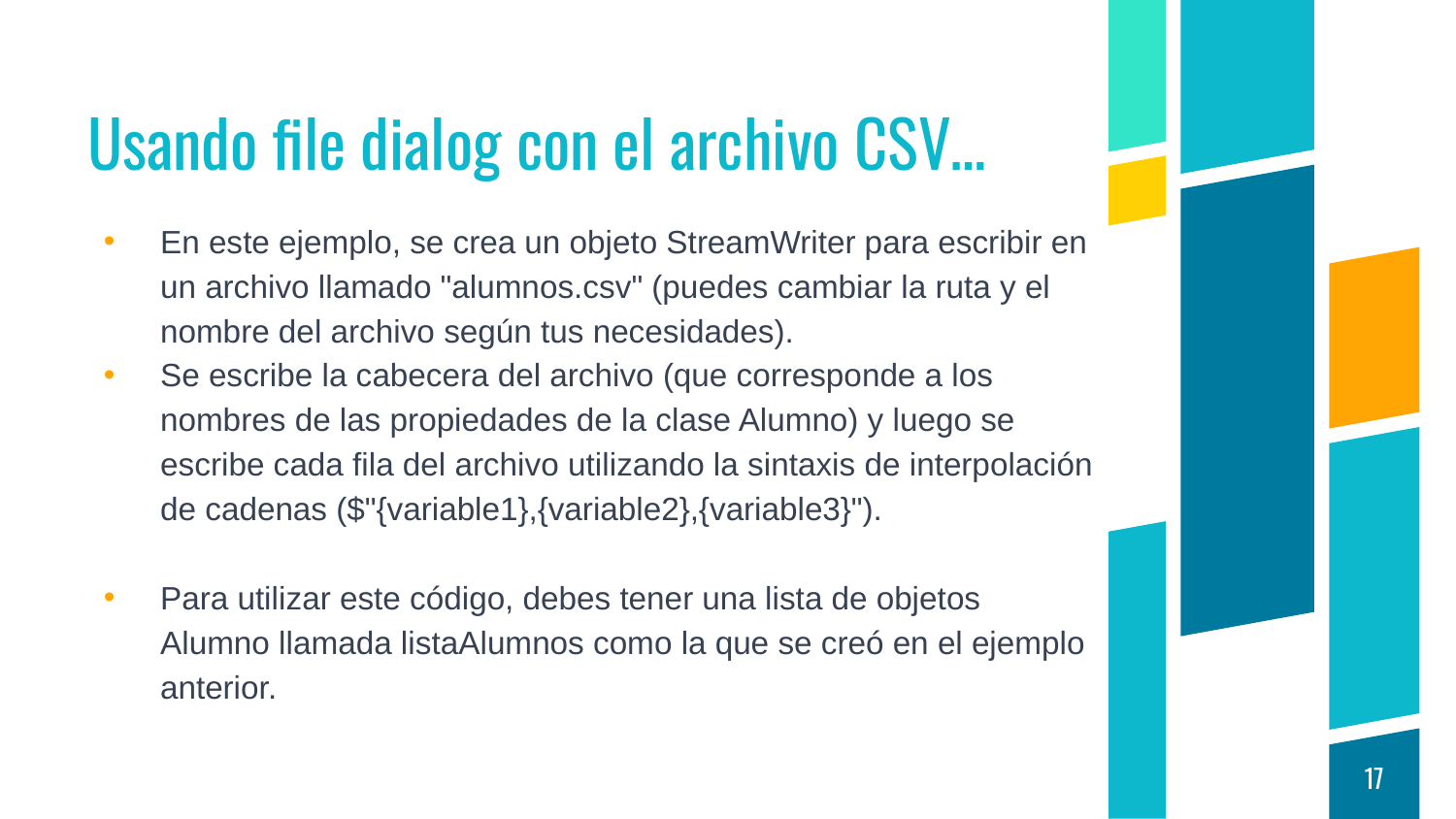

# Usando file dialog con el archivo CSV…
En este ejemplo, se crea un objeto StreamWriter para escribir en un archivo llamado "alumnos.csv" (puedes cambiar la ruta y el nombre del archivo según tus necesidades).
Se escribe la cabecera del archivo (que corresponde a los nombres de las propiedades de la clase Alumno) y luego se escribe cada fila del archivo utilizando la sintaxis de interpolación de cadenas ($"{variable1},{variable2},{variable3}").

Para utilizar este código, debes tener una lista de objetos Alumno llamada listaAlumnos como la que se creó en el ejemplo anterior.
17